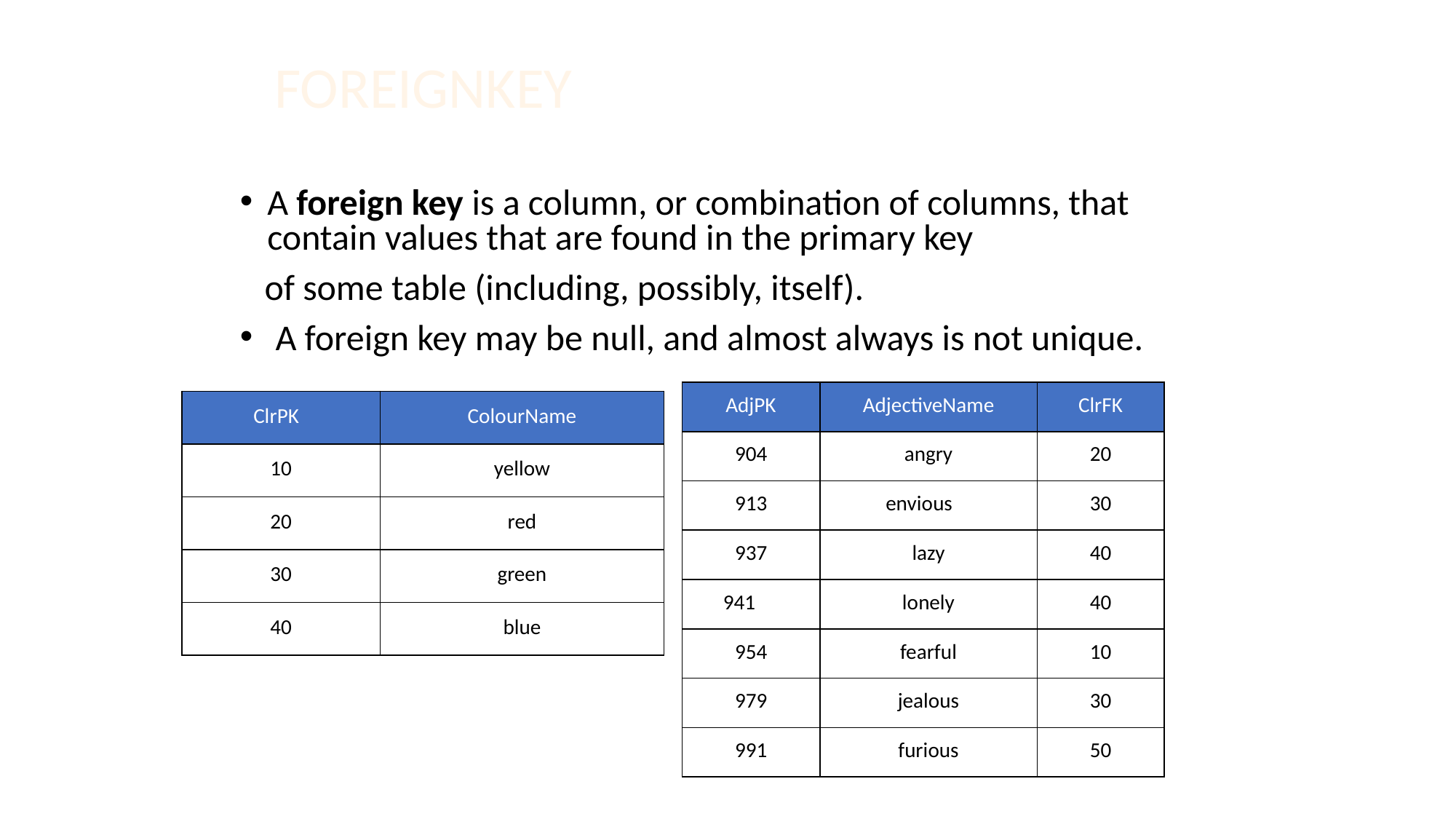

ForeignKey
A foreign key is a column, or combination of columns, that contain values that are found in the primary key
   of some table (including, possibly, itself).
 A foreign key may be null, and almost always is not unique.

| AdjPK | AdjectiveName | ClrFK |
| --- | --- | --- |
| 904 | angry | 20 |
| 913 | envious | 30 |
| 937 | lazy | 40 |
| 941 | lonely | 40 |
| 954 | fearful | 10 |
| 979 | jealous | 30 |
| 991 | furious | 50 |
| ClrPK | ColourName |
| --- | --- |
| 10 | yellow |
| 20 | red |
| 30 | green |
| 40 | blue |